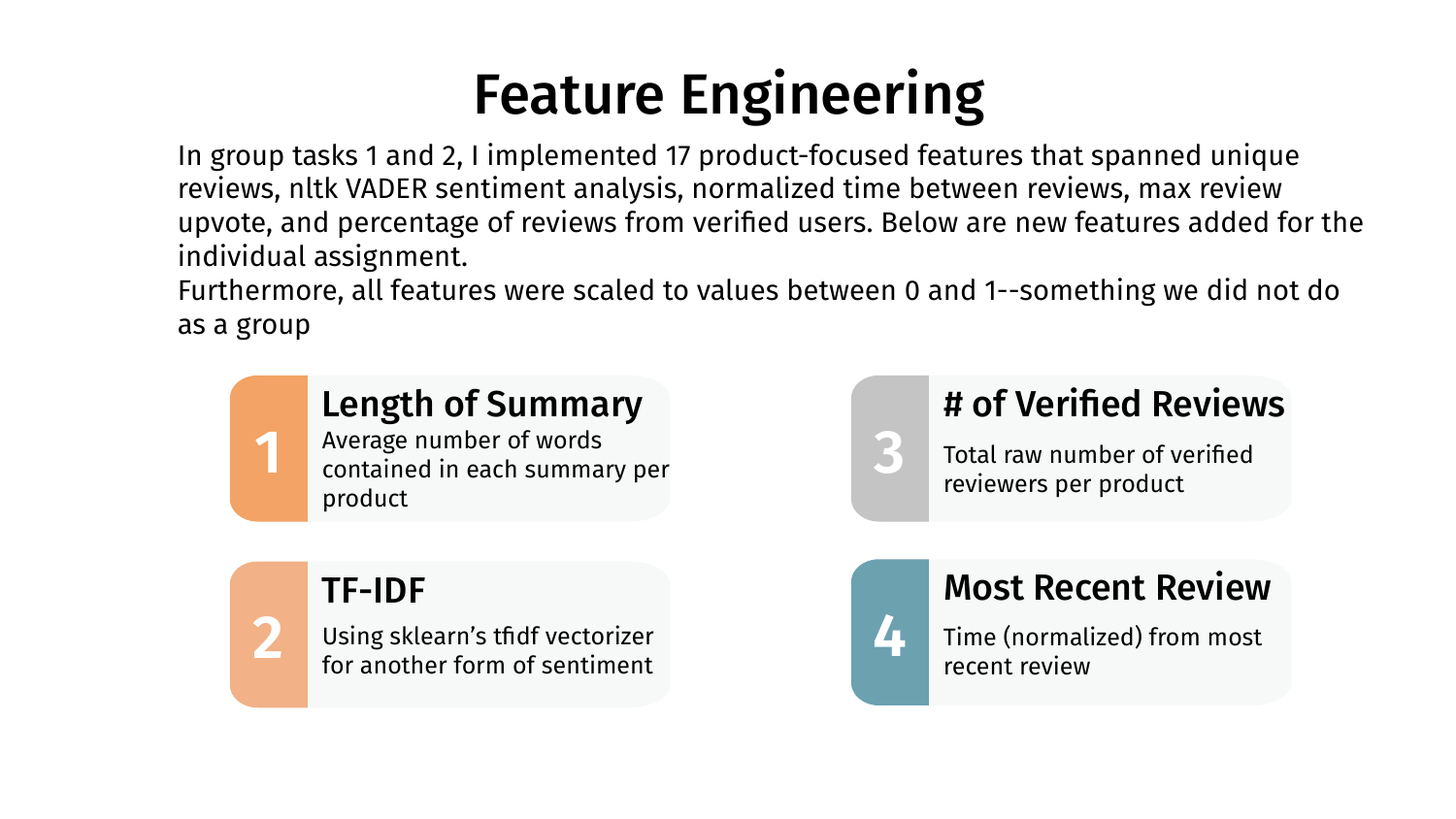

Feature Engineering
In group tasks 1 and 2, I implemented 17 product-focused features that spanned unique reviews, nltk VADER sentiment analysis, normalized time between reviews, max review upvote, and percentage of reviews from verified users. Below are new features added for the individual assignment.
Furthermore, all features were scaled to values between 0 and 1--something we did not do as a group
3

# of Verified Reviews
Total raw number of verified reviewers per product
1

Length of Summary
Average number of words contained in each summary per product
4

Most Recent Review
Time (normalized) from most recent review

2

TF-IDF
Using sklearn’s tfidf vectorizer for another form of sentiment